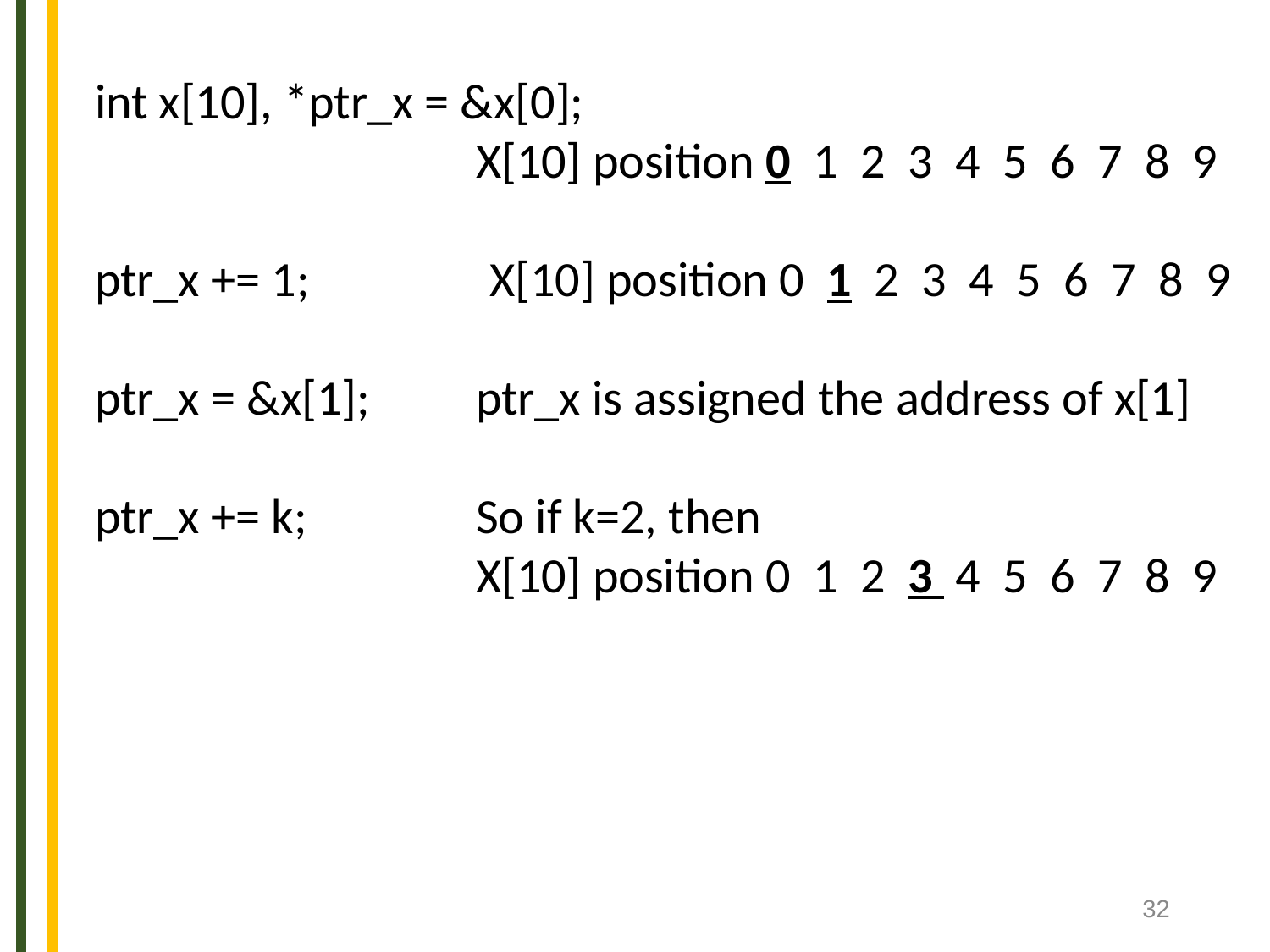

int x[10], *ptr_x = &x[0];
			X[10] position 0  1  2  3  4  5  6  7  8  9

ptr_x += 1;		 X[10] position 0  1  2  3  4  5  6  7  8  9

ptr_x = &x[1];	ptr_x is assigned the address of x[1]

ptr_x += k;		So if k=2, then
			X[10] position 0  1  2  3  4  5  6  7  8  9
32